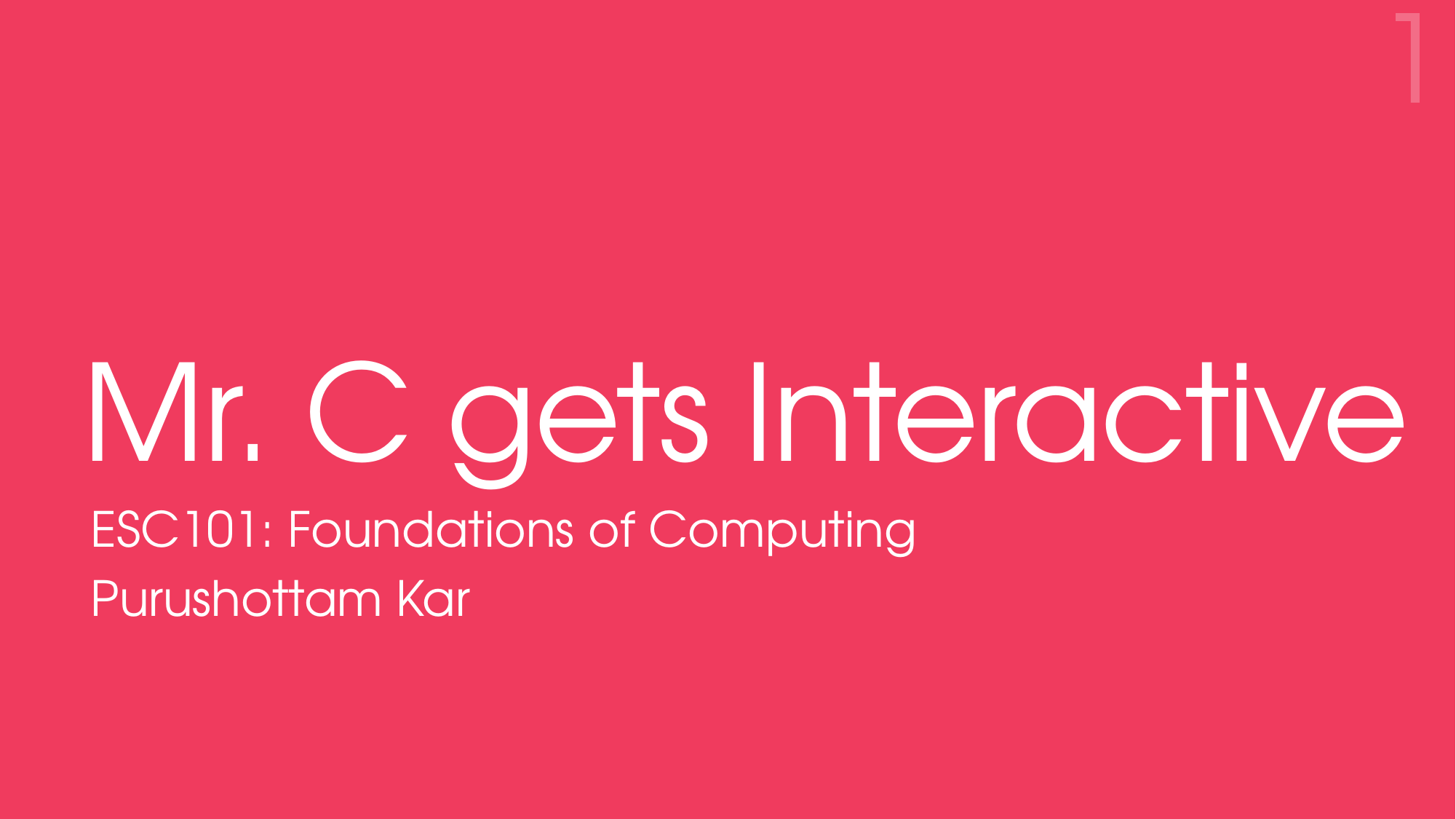

1
# Mr. C gets Interactive
ESC101: Foundations of Computing
Purushottam Kar